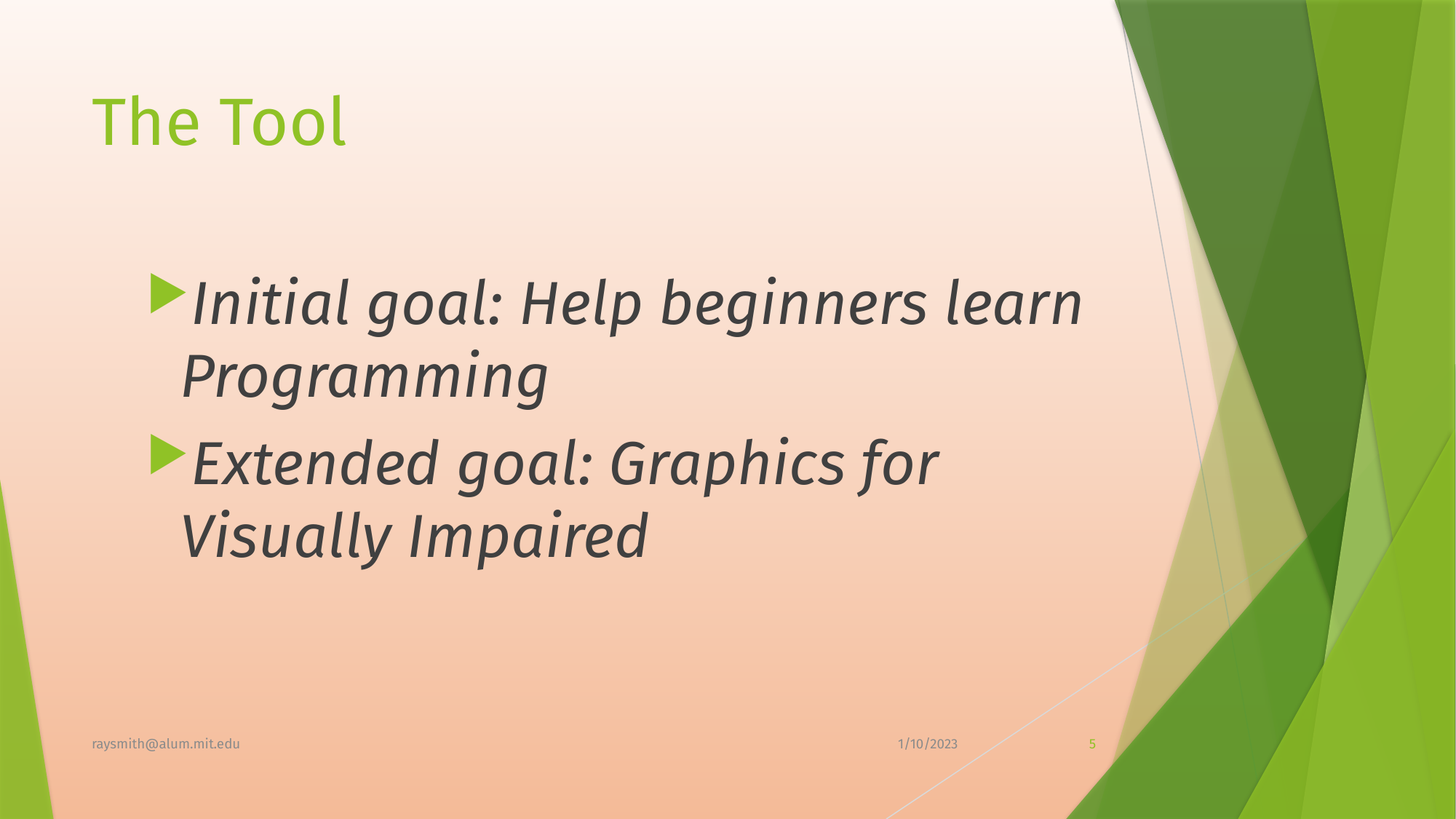

# The Tool
Initial goal: Help beginners learn Programming
Extended goal: Graphics for Visually Impaired
raysmith@alum.mit.edu
1/10/2023
5